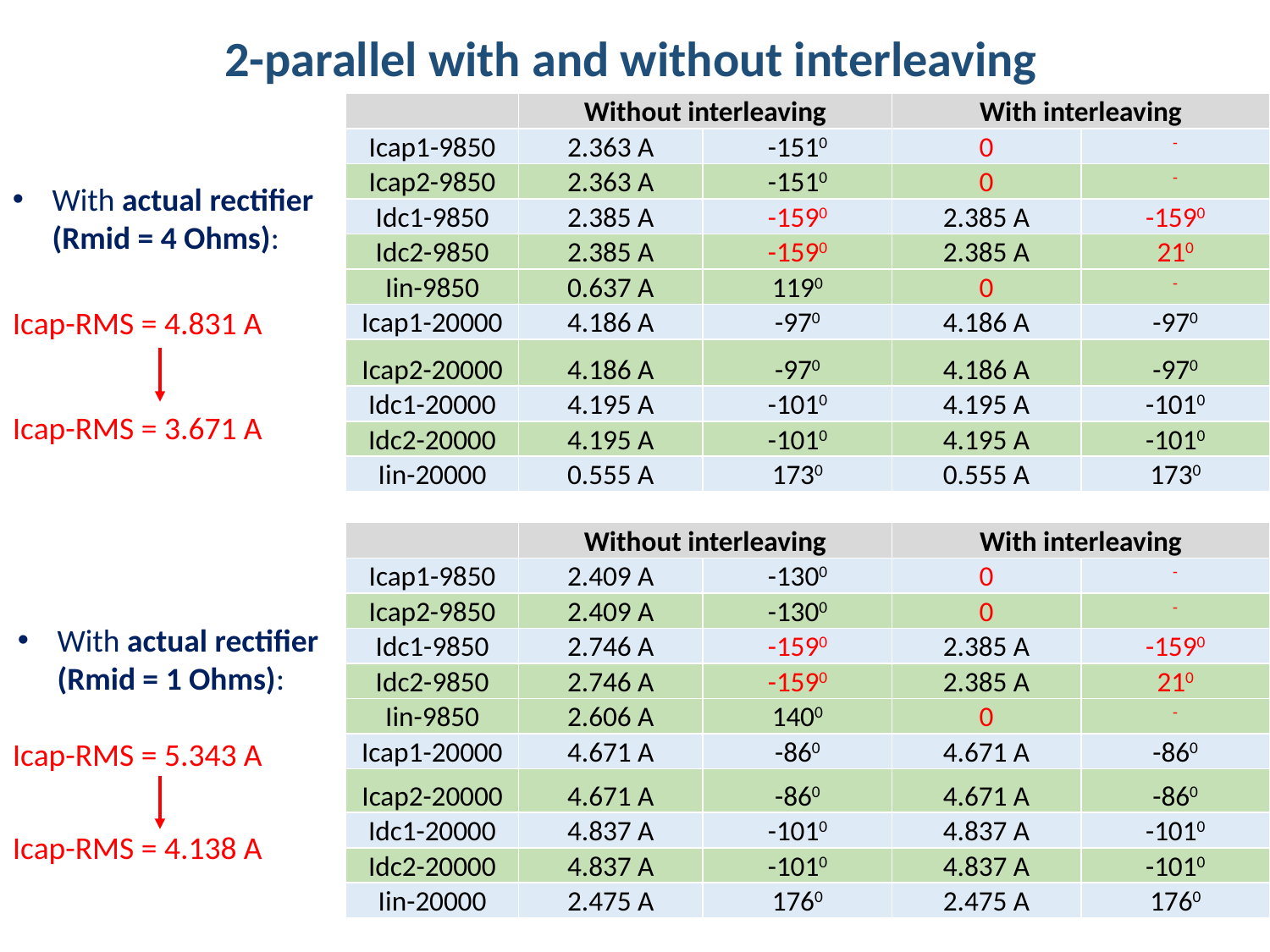

2-parallel with and without interleaving
|  | Without interleaving |  | With interleaving |  |
| --- | --- | --- | --- | --- |
| Icap1-9850 | 2.363 A | -1510 | 0 | - |
| Icap2-9850 | 2.363 A | -1510 | 0 | - |
| Idc1-9850 | 2.385 A | -1590 | 2.385 A | -1590 |
| Idc2-9850 | 2.385 A | -1590 | 2.385 A | 210 |
| Iin-9850 | 0.637 A | 1190 | 0 | - |
| Icap1-20000 | 4.186 A | -970 | 4.186 A | -970 |
| Icap2-20000 | 4.186 A | -970 | 4.186 A | -970 |
| Idc1-20000 | 4.195 A | -1010 | 4.195 A | -1010 |
| Idc2-20000 | 4.195 A | -1010 | 4.195 A | -1010 |
| Iin-20000 | 0.555 A | 1730 | 0.555 A | 1730 |
With actual rectifier (Rmid = 4 Ohms):
Icap-RMS = 4.831 A
Icap-RMS = 3.671 A
|  | Without interleaving |  | With interleaving |  |
| --- | --- | --- | --- | --- |
| Icap1-9850 | 2.409 A | -1300 | 0 | - |
| Icap2-9850 | 2.409 A | -1300 | 0 | - |
| Idc1-9850 | 2.746 A | -1590 | 2.385 A | -1590 |
| Idc2-9850 | 2.746 A | -1590 | 2.385 A | 210 |
| Iin-9850 | 2.606 A | 1400 | 0 | - |
| Icap1-20000 | 4.671 A | -860 | 4.671 A | -860 |
| Icap2-20000 | 4.671 A | -860 | 4.671 A | -860 |
| Idc1-20000 | 4.837 A | -1010 | 4.837 A | -1010 |
| Idc2-20000 | 4.837 A | -1010 | 4.837 A | -1010 |
| Iin-20000 | 2.475 A | 1760 | 2.475 A | 1760 |
With actual rectifier (Rmid = 1 Ohms):
Icap-RMS = 5.343 A
Icap-RMS = 4.138 A